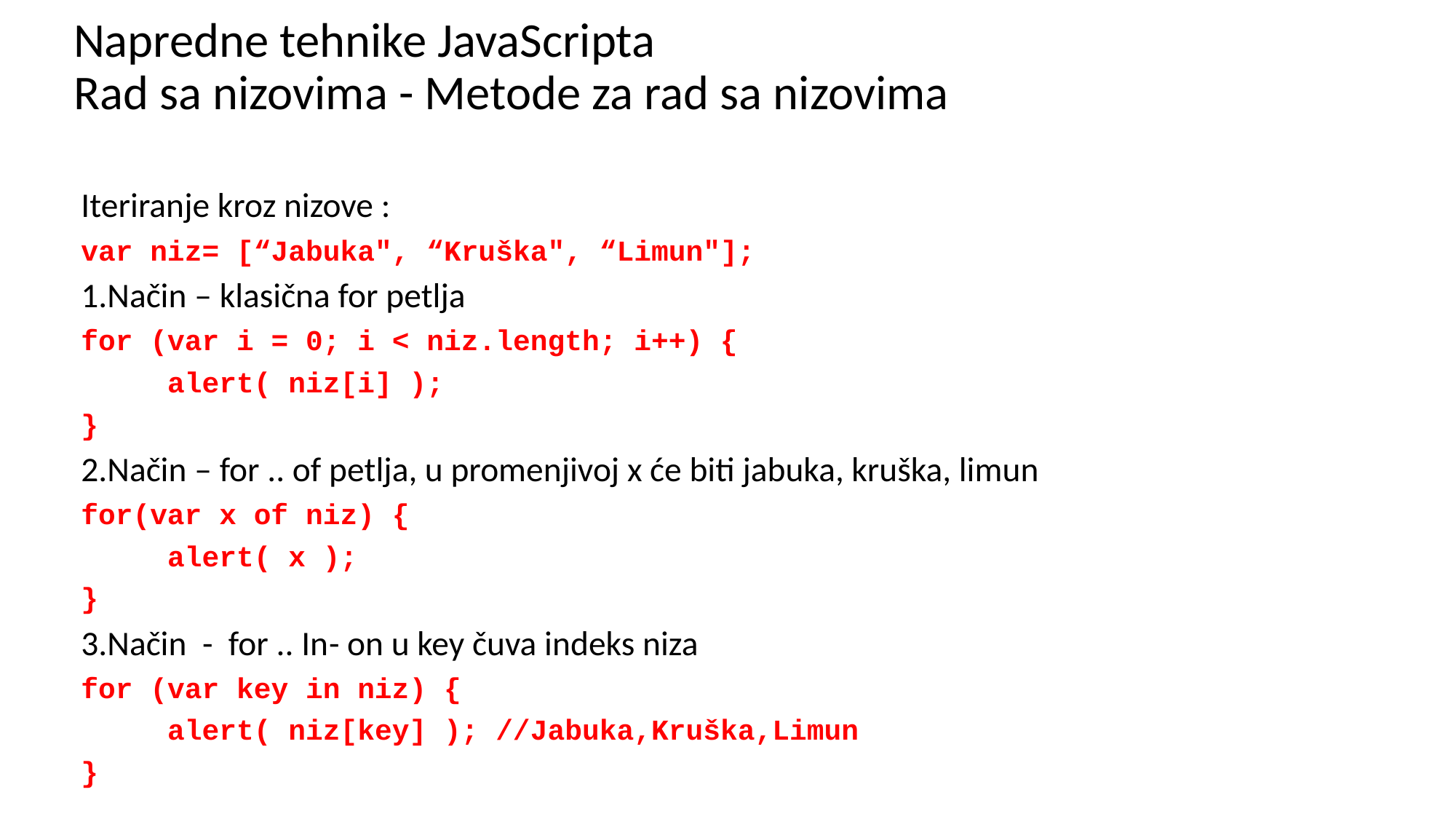

# Napredne tehnike JavaScripta Rad sa nizovima - Metode za rad sa nizovima
Iteriranje kroz nizove :
var niz= [“Jabuka", “Kruška", “Limun"];
1.Način – klasična for petlja
for (var i = 0; i < niz.length; i++) {
     alert( niz[i] );
}
2.Način – for .. of petlja, u promenjivoj x će biti jabuka, kruška, limun
for(var x of niz) {
     alert( x );
}
3.Način  -  for .. In- on u key čuva indeks niza
for (var key in niz) {
     alert( niz[key] ); //Jabuka,Kruška,Limun
}